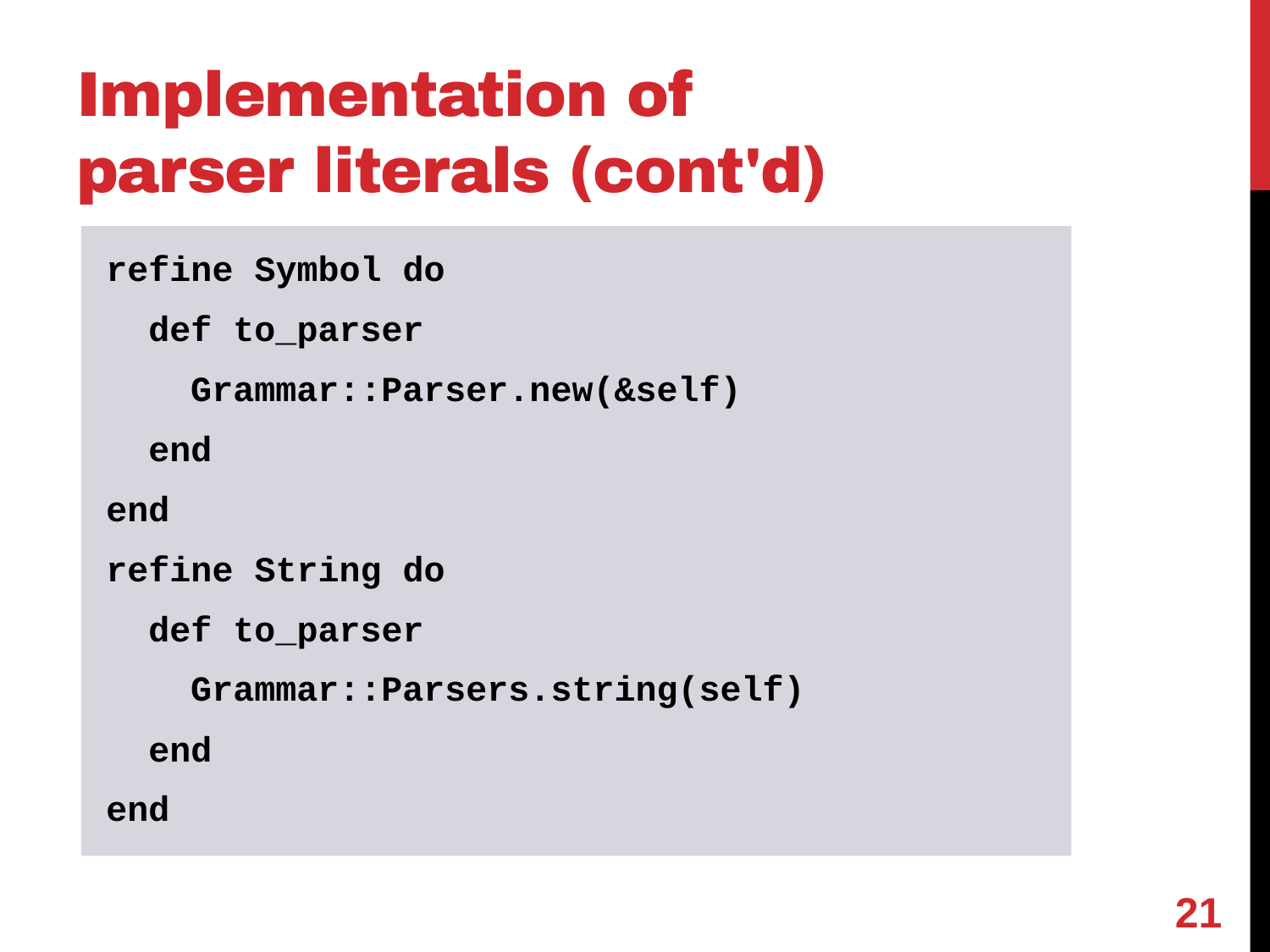

# Implementation of parser literals (cont'd)
refine Symbol do
  def to_parser
    Grammar::Parser.new(&self)
  end
end
refine String do
  def to_parser
    Grammar::Parsers.string(self)
  end
end
21